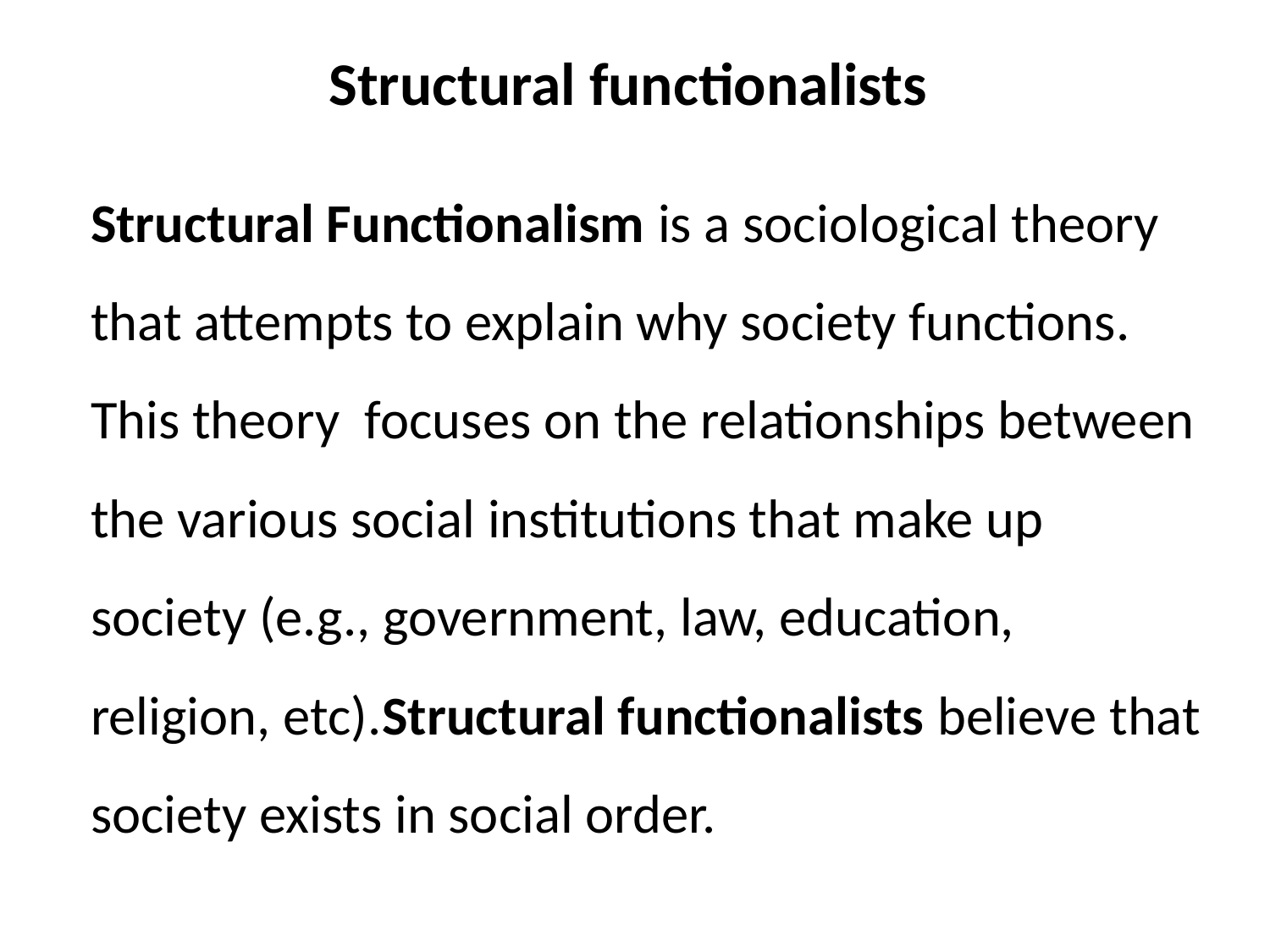

# Structural functionalists
		Structural Functionalism is a sociological theory that attempts to explain why society functions. This theory  focuses on the relationships between the various social institutions that make up society (e.g., government, law, education, religion, etc).Structural functionalists believe that society exists in social order.